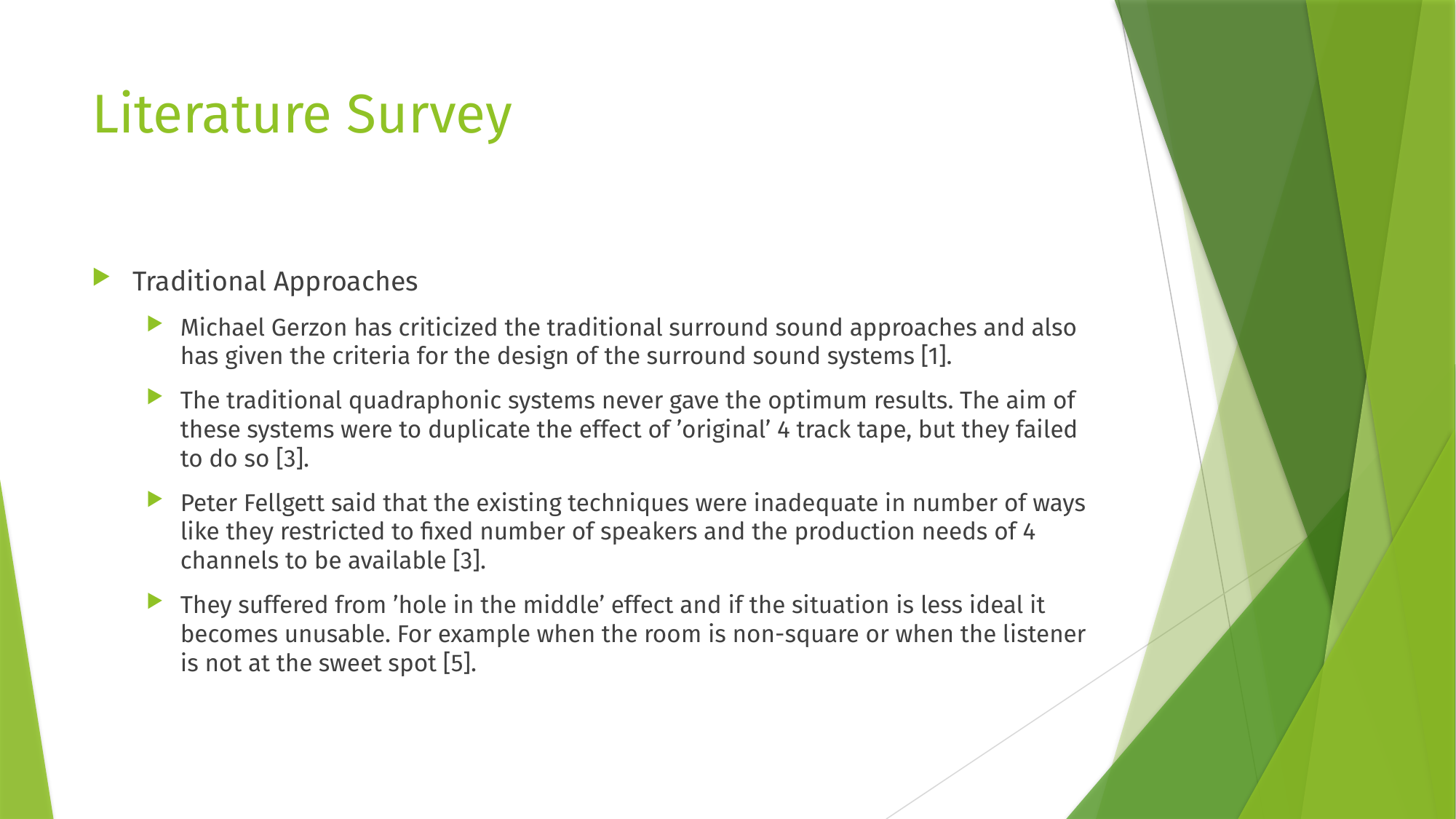

# Literature Survey
Traditional Approaches
Michael Gerzon has criticized the traditional surround sound approaches and also has given the criteria for the design of the surround sound systems [1].
The traditional quadraphonic systems never gave the optimum results. The aim of these systems were to duplicate the effect of ’original’ 4 track tape, but they failed to do so [3].
Peter Fellgett said that the existing techniques were inadequate in number of ways like they restricted to fixed number of speakers and the production needs of 4 channels to be available [3].
They suffered from ’hole in the middle’ effect and if the situation is less ideal it becomes unusable. For example when the room is non-square or when the listener is not at the sweet spot [5].